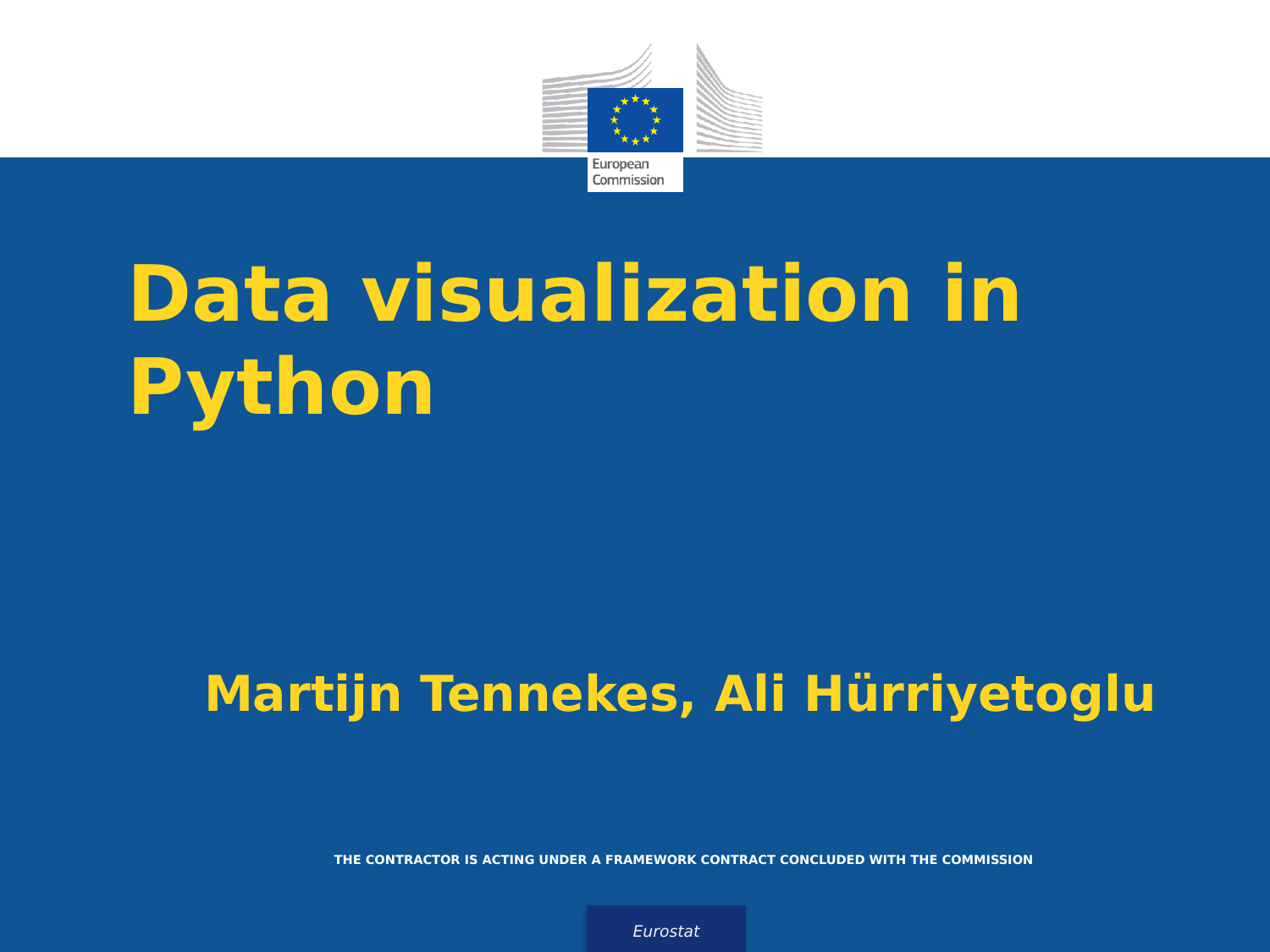

# Data visualization in Python
Martijn Tennekes, Ali Hürriyetoglu
THE CONTRACTOR IS ACTING UNDER A FRAMEWORK CONTRACT CONCLUDED WITH THE COMMISSION